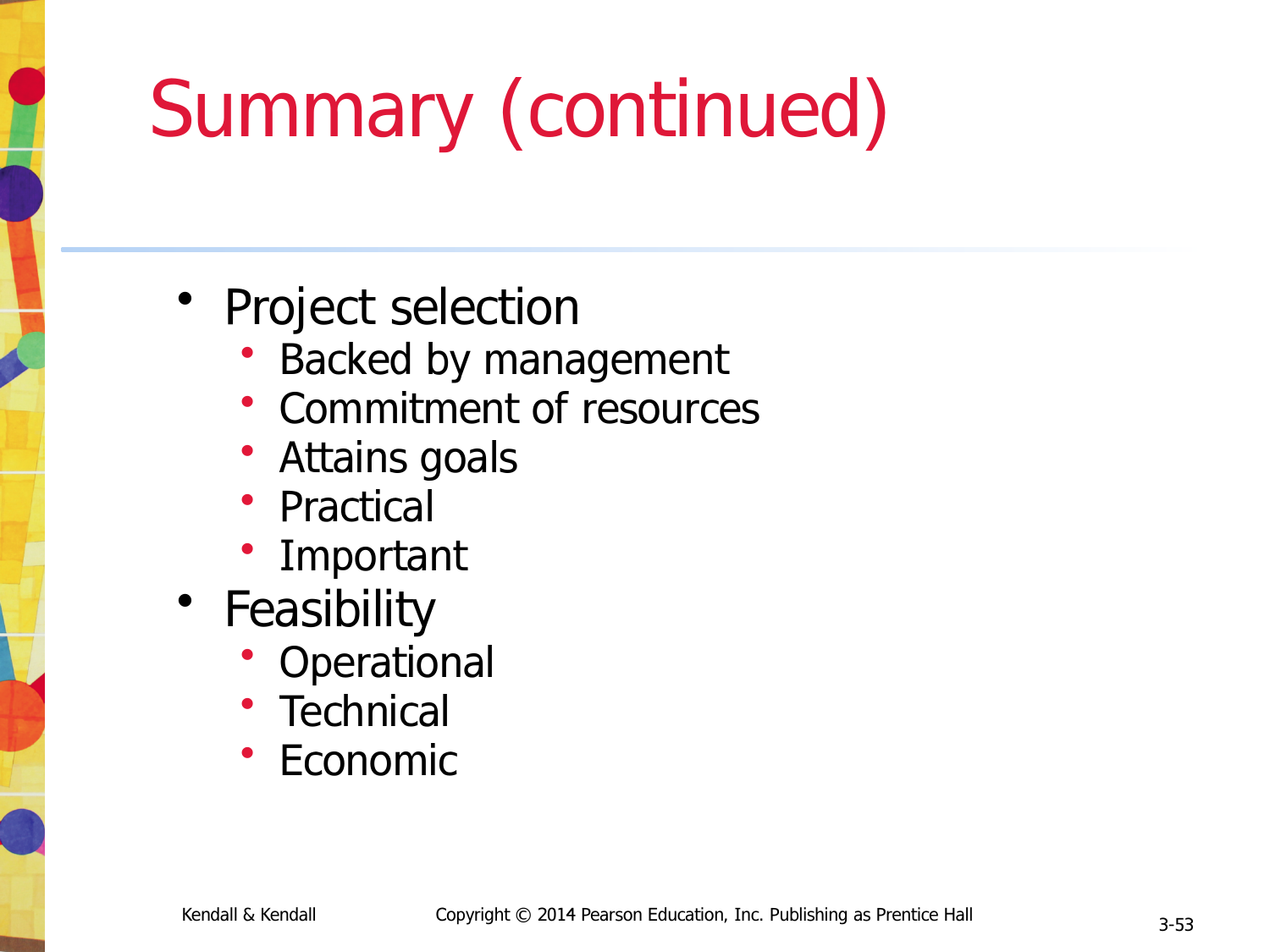

# Summary (continued)
Project selection
Backed by management
Commitment of resources
Attains goals
Practical
Important
Feasibility
Operational
Technical
Economic
3-53